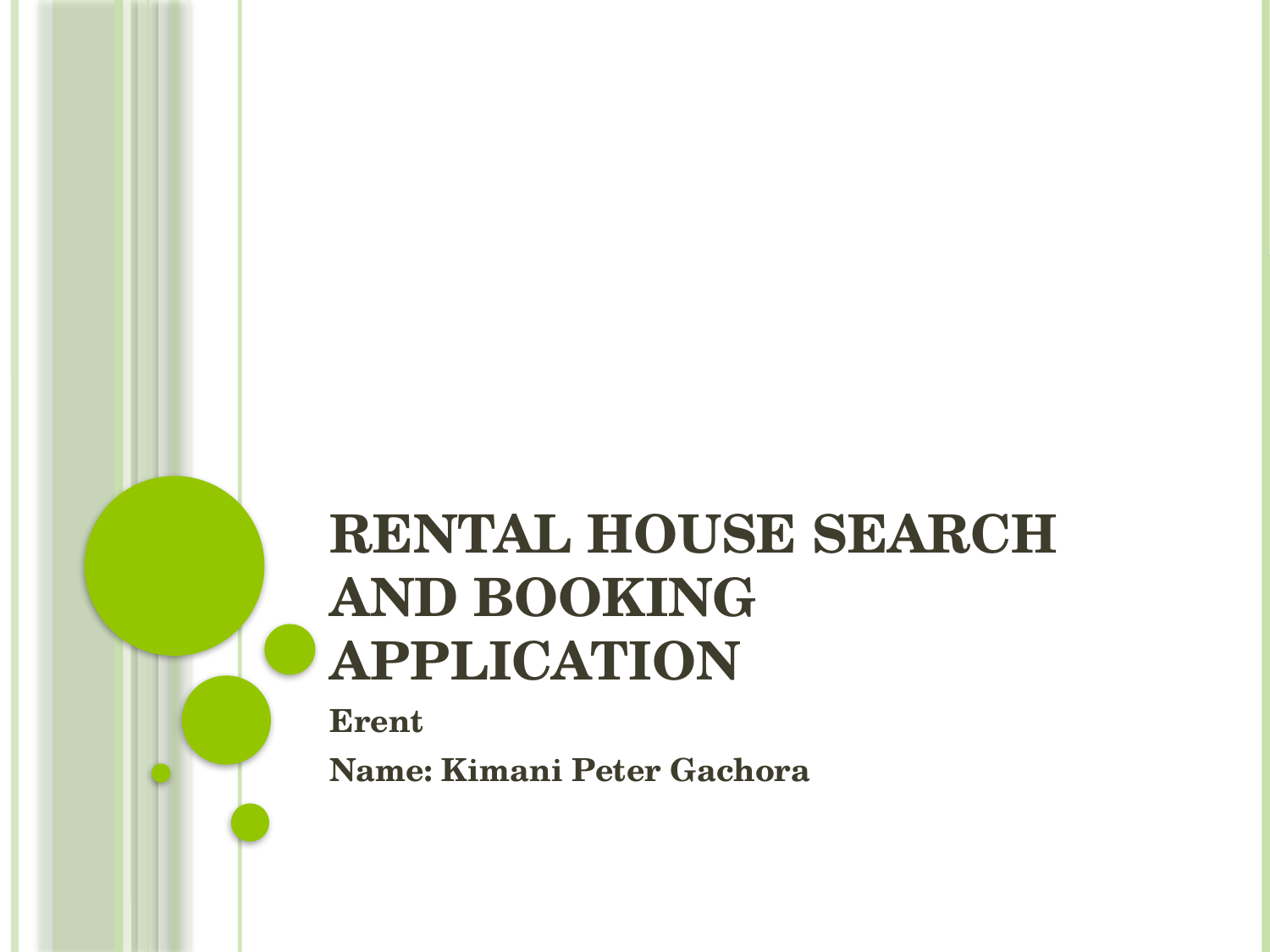

# Rental House search and booking application
Erent
Name: Kimani Peter Gachora